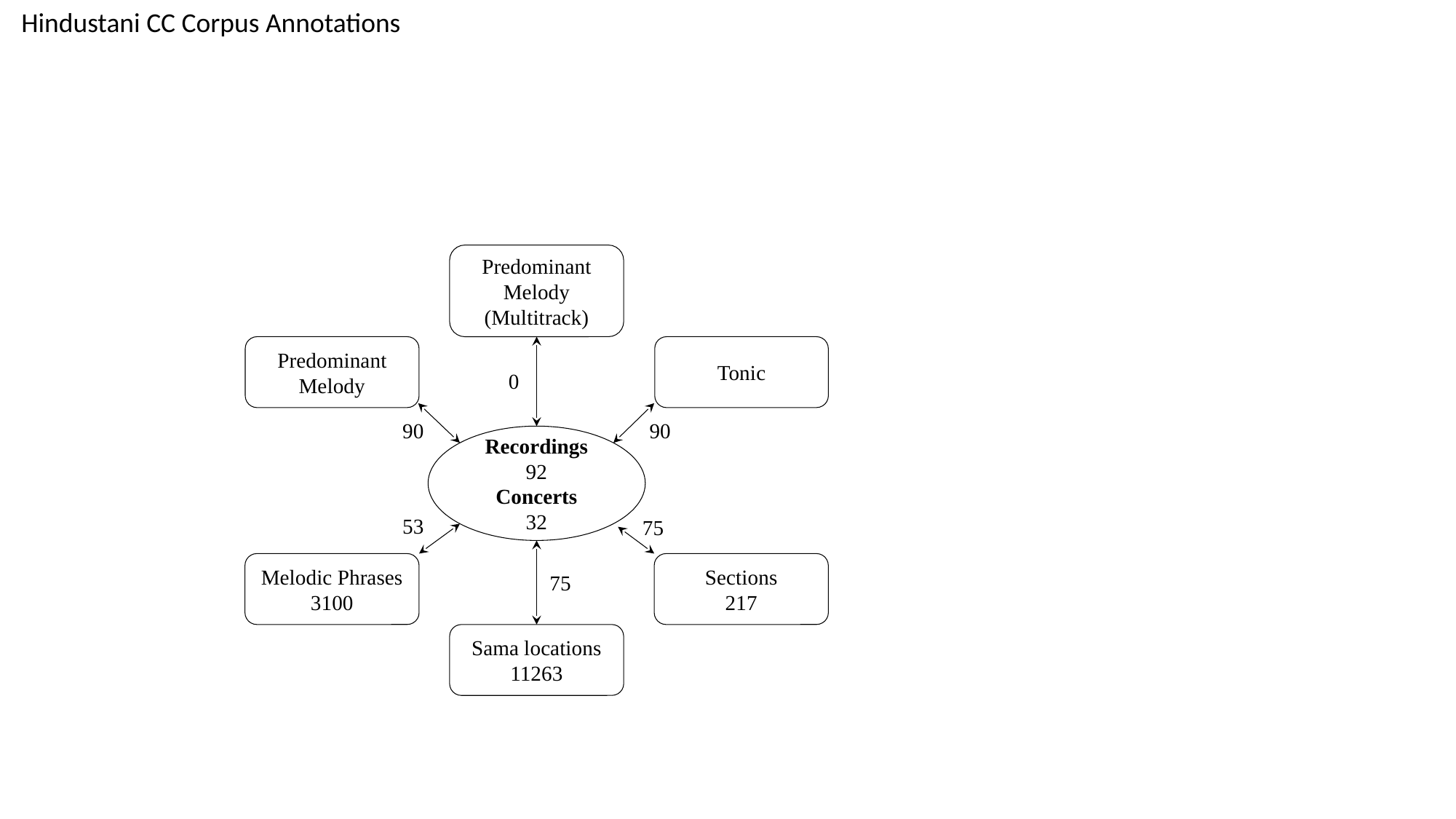

Hindustani CC Corpus Annotations
Predominant Melody (Multitrack)
Tonic
Predominant Melody
0
90
90
Recordings
92
Concerts
32
53
75
Melodic Phrases
3100
Sections
217
75
Sama locations
11263